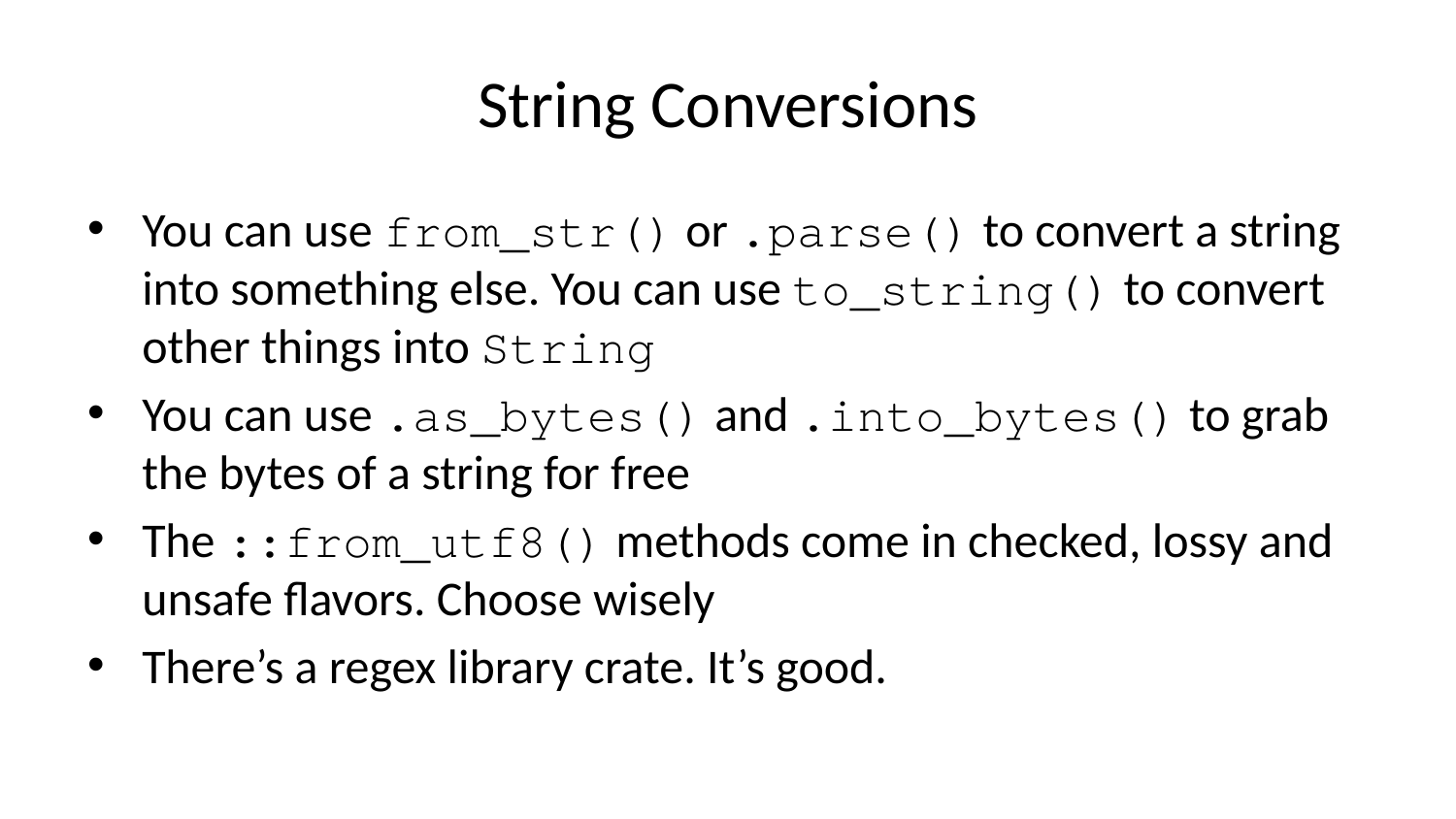

# String Conversions
You can use from_str() or .parse() to convert a string into something else. You can use to_string() to convert other things into String
You can use .as_bytes() and .into_bytes() to grab the bytes of a string for free
The ::from_utf8() methods come in checked, lossy and unsafe flavors. Choose wisely
There’s a regex library crate. It’s good.